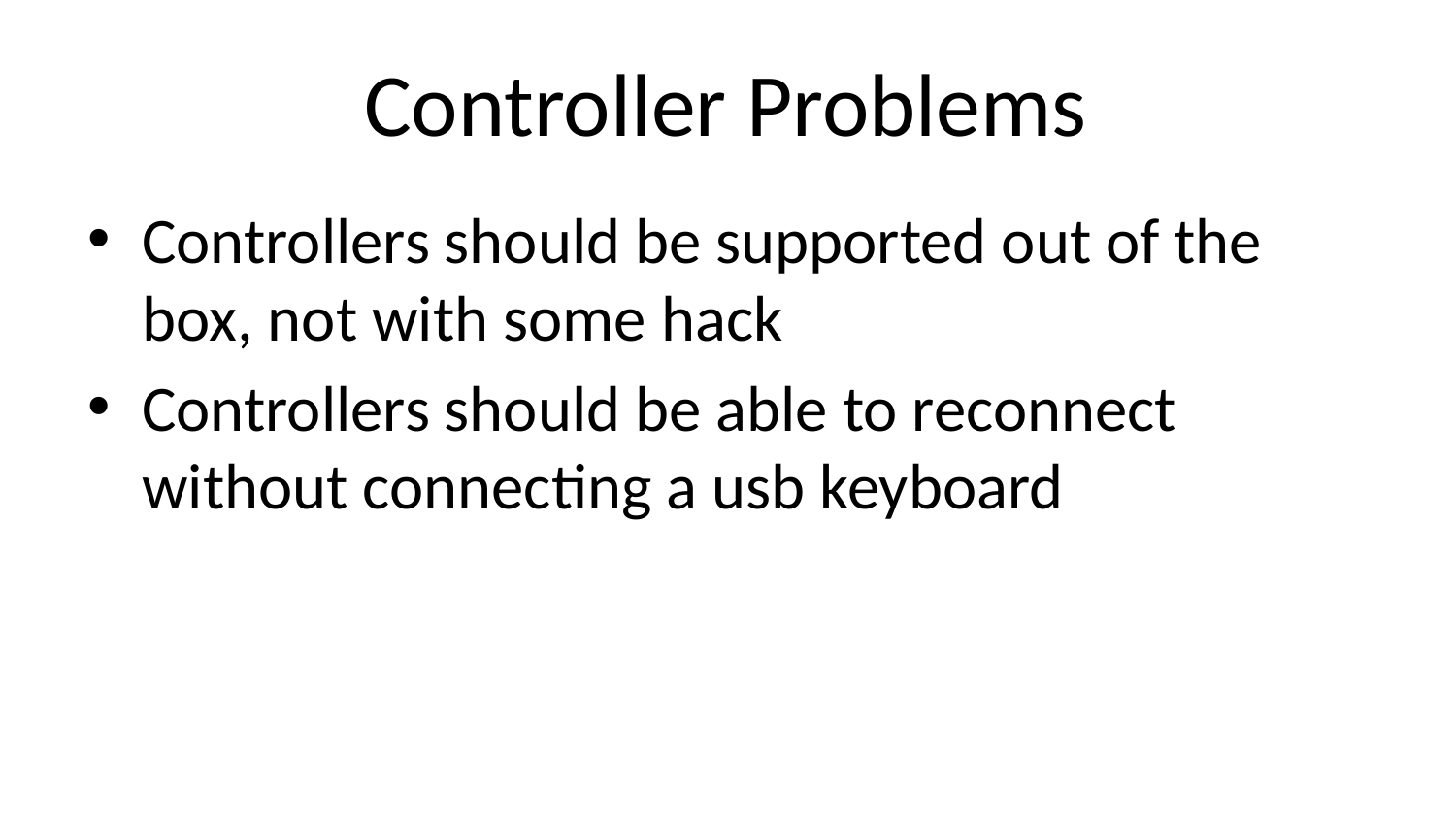

# Controller Problems
Controllers should be supported out of the box, not with some hack
Controllers should be able to reconnect without connecting a usb keyboard